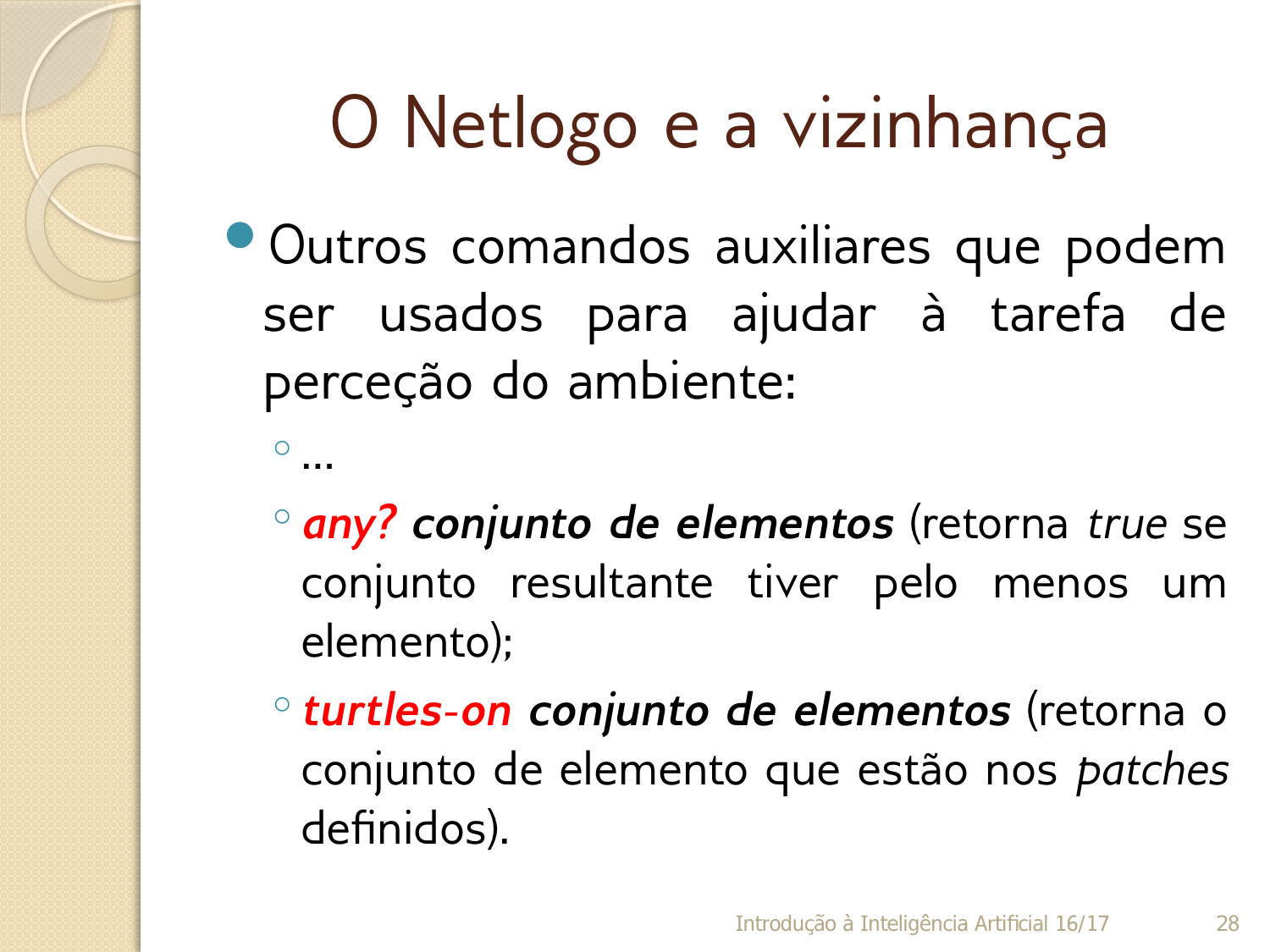

# O Netlogo e a vizinhança
Outros comandos auxiliares que podem ser usados para ajudar à tarefa de perceção do ambiente:
…
any? conjunto de elementos (retorna true se conjunto resultante tiver pelo menos um elemento);
turtles-on conjunto de elementos (retorna o conjunto de elemento que estão nos patches definidos).
Introdução à Inteligência Artificial 16/17
28